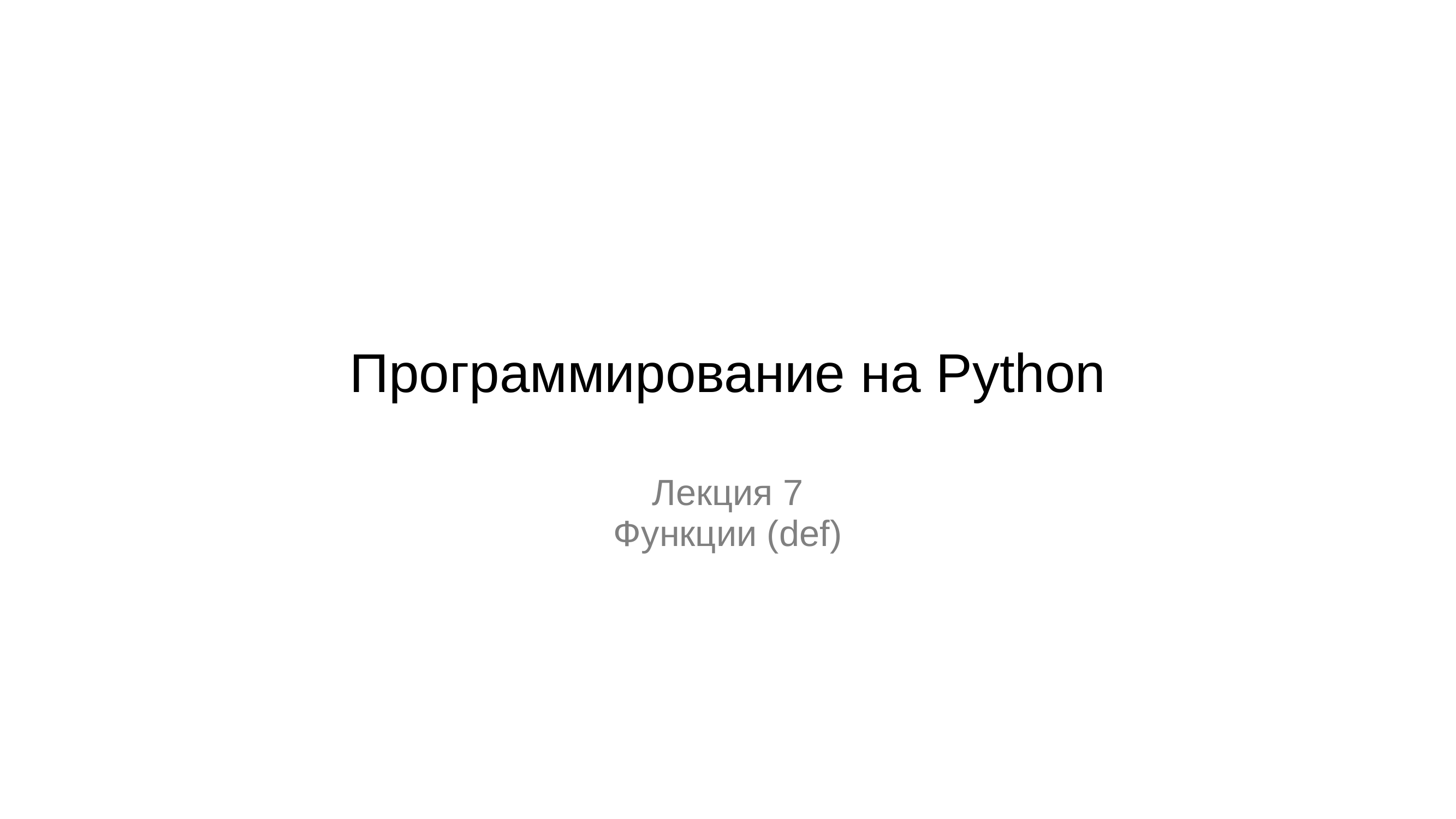

# Программирование на Python
Лекция 7
Функции (def)